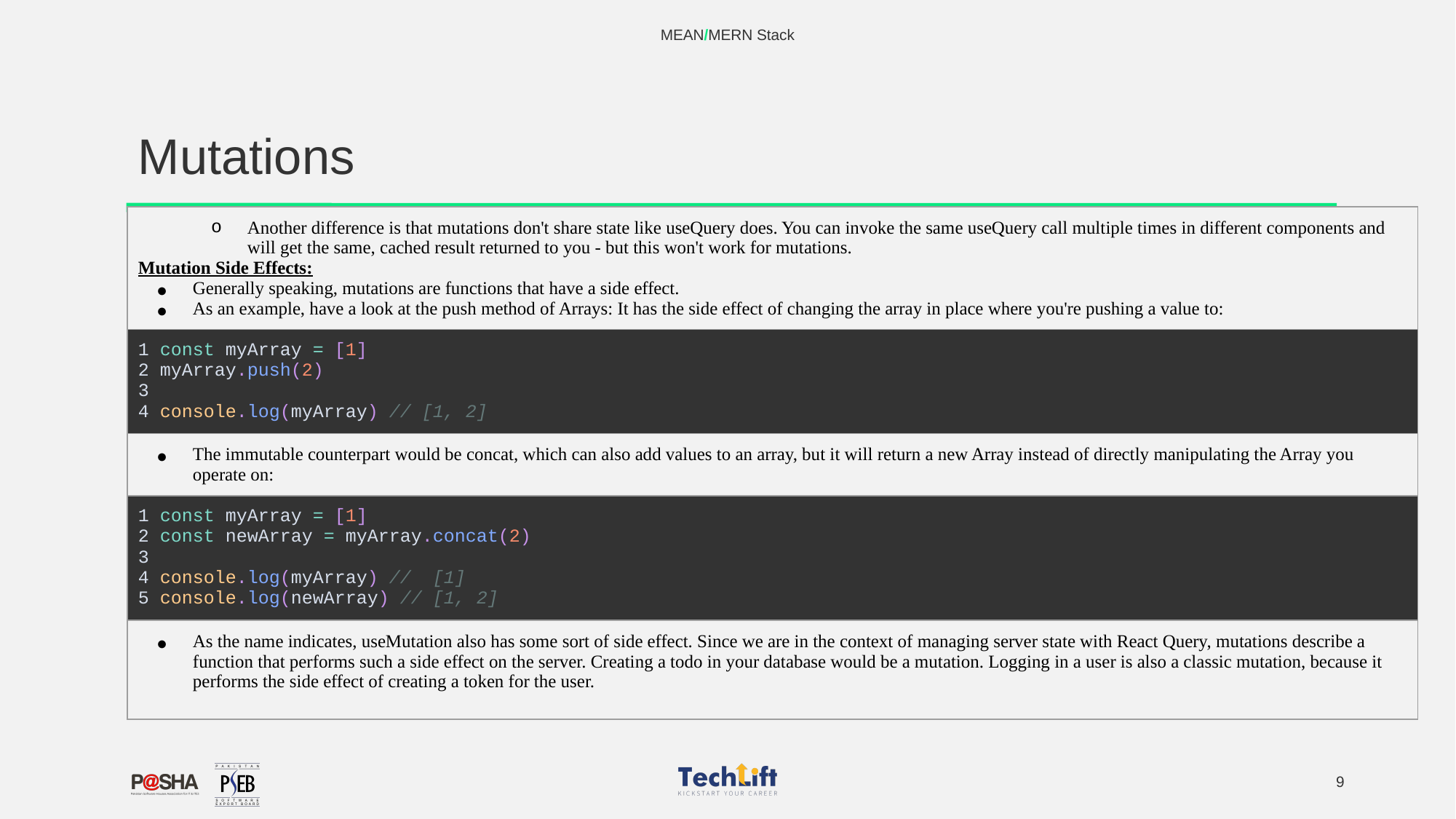

MEAN/MERN Stack
# Mutations
| Another difference is that mutations don't share state like useQuery does. You can invoke the same useQuery call multiple times in different components and will get the same, cached result returned to you - but this won't work for mutations. Mutation Side Effects: Generally speaking, mutations are functions that have a side effect. As an example, have a look at the push method of Arrays: It has the side effect of changing the array in place where you're pushing a value to: |
| --- |
| 1 const myArray = [1] 2 myArray.push(2) 3 4 console.log(myArray) // [1, 2] |
| The immutable counterpart would be concat, which can also add values to an array, but it will return a new Array instead of directly manipulating the Array you operate on: |
| 1 const myArray = [1] 2 const newArray = myArray.concat(2) 3 4 console.log(myArray) // [1] 5 console.log(newArray) // [1, 2] |
| As the name indicates, useMutation also has some sort of side effect. Since we are in the context of managing server state with React Query, mutations describe a function that performs such a side effect on the server. Creating a todo in your database would be a mutation. Logging in a user is also a classic mutation, because it performs the side effect of creating a token for the user. |
9